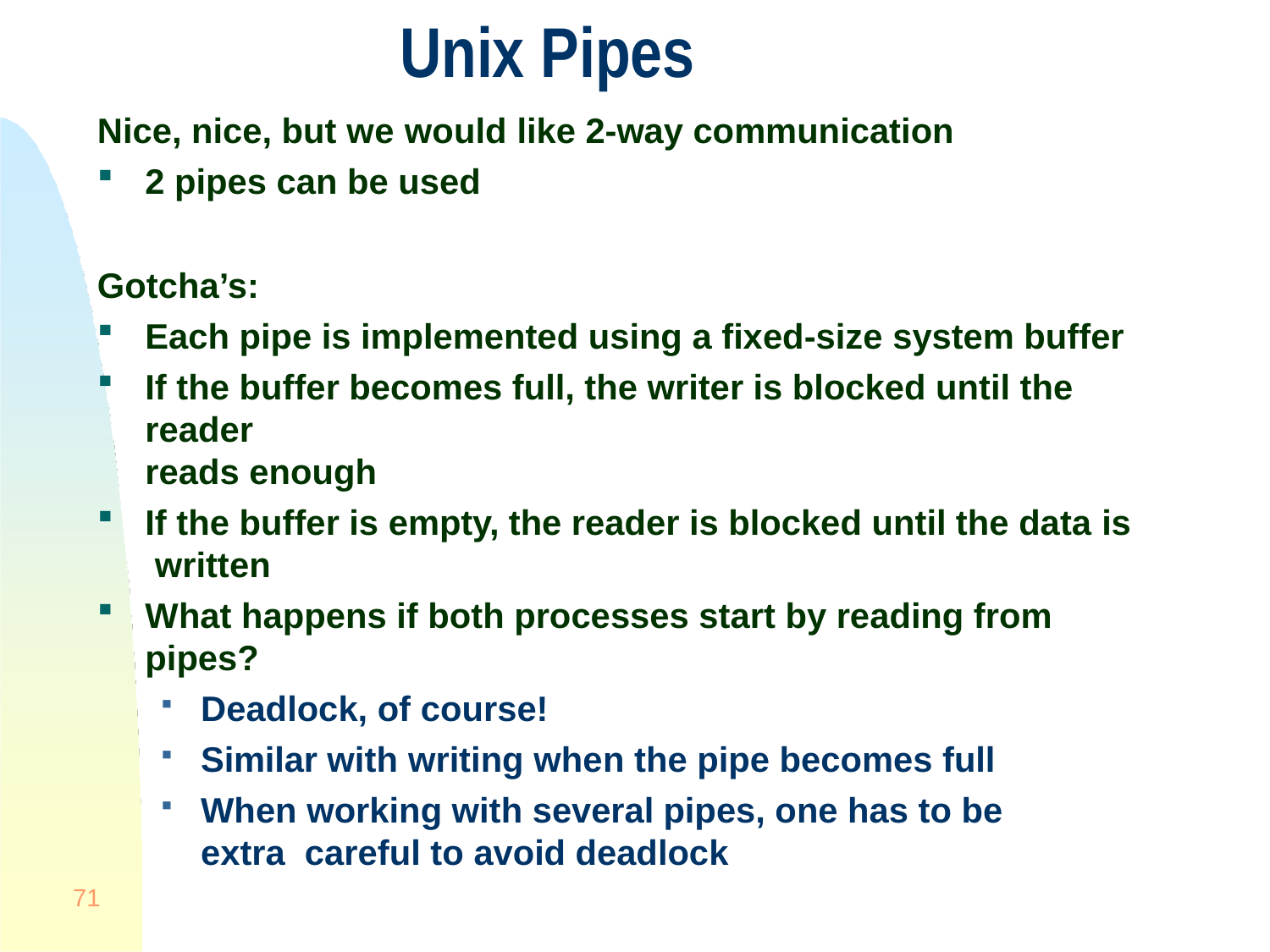

# Unix Pipes
Nice, nice, but we would like 2-way communication
2 pipes can be used

Gotcha’s:
Each pipe is implemented using a fixed-size system buffer
If the buffer becomes full, the writer is blocked until the reader
reads enough
If the buffer is empty, the reader is blocked until the data is  written
What happens if both processes start by reading from pipes?
Deadlock, of course!
Similar with writing when the pipe becomes full
When working with several pipes, one has to be extra  careful to avoid deadlock
71